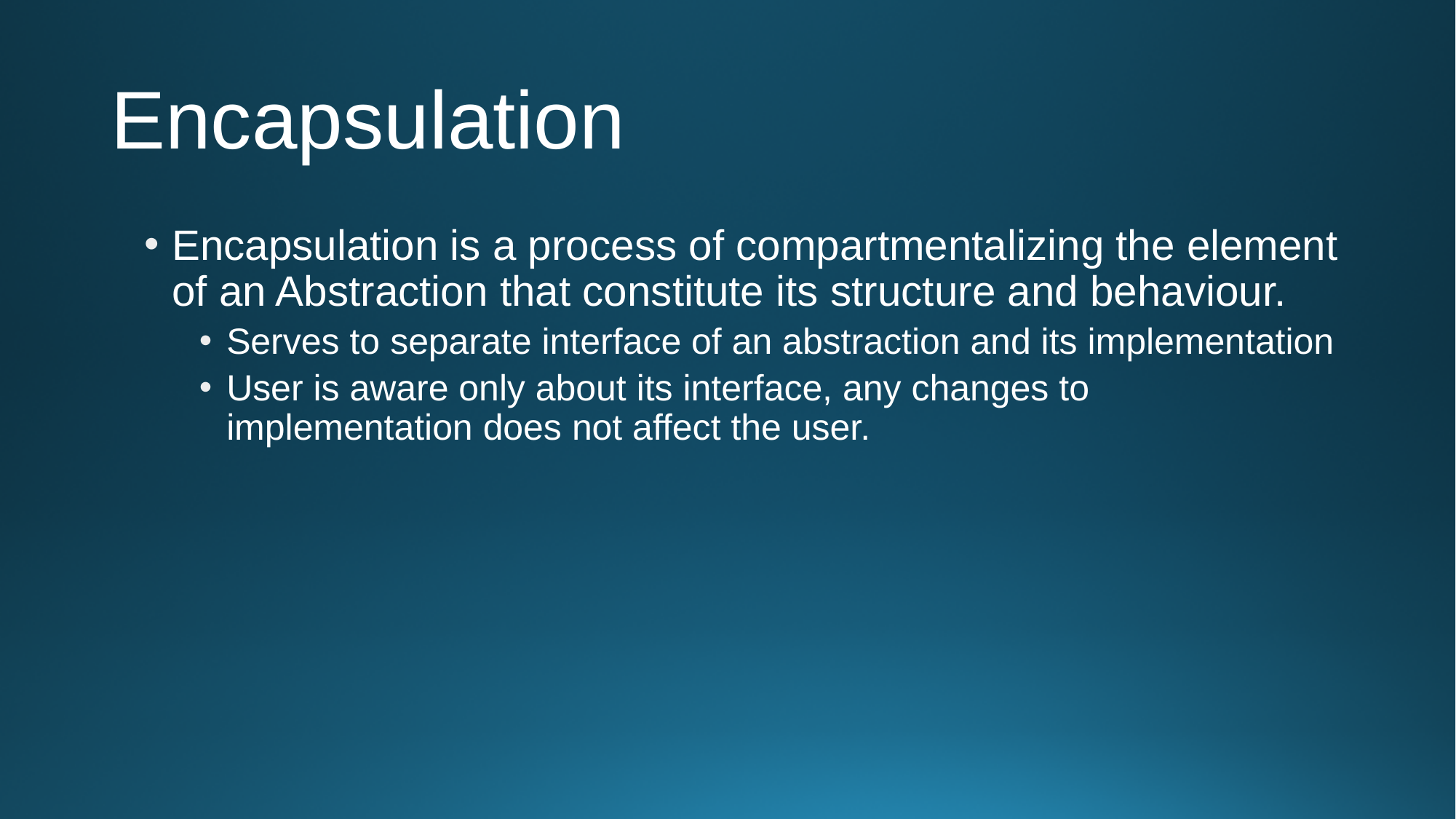

# Encapsulation
Encapsulation is a process of compartmentalizing the element of an Abstraction that constitute its structure and behaviour.
Serves to separate interface of an abstraction and its implementation
User is aware only about its interface, any changes to implementation does not affect the user.